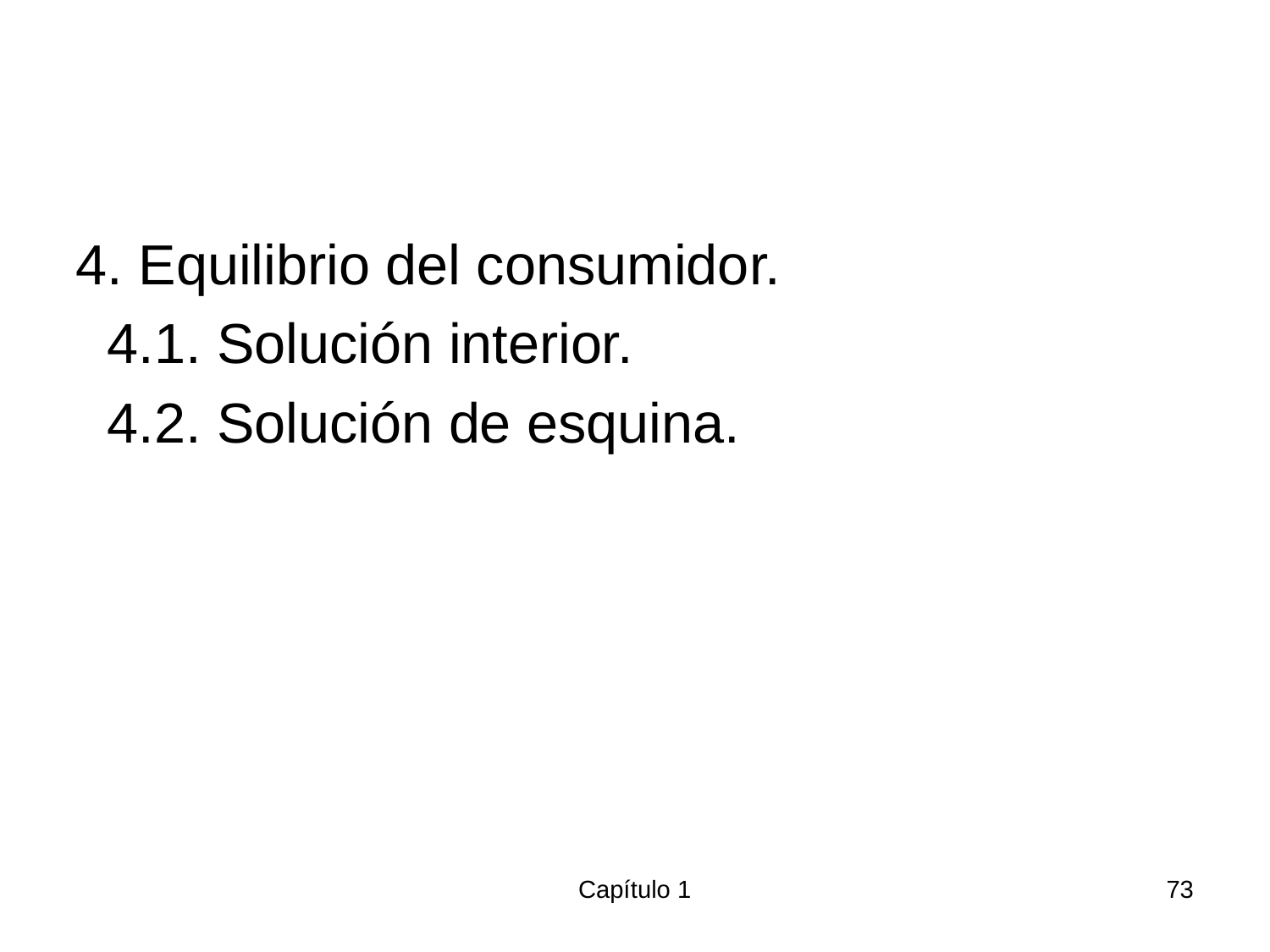

#
4. Equilibrio del consumidor.
  4.1. Solución interior.
  4.2. Solución de esquina.

Capítulo 1
73